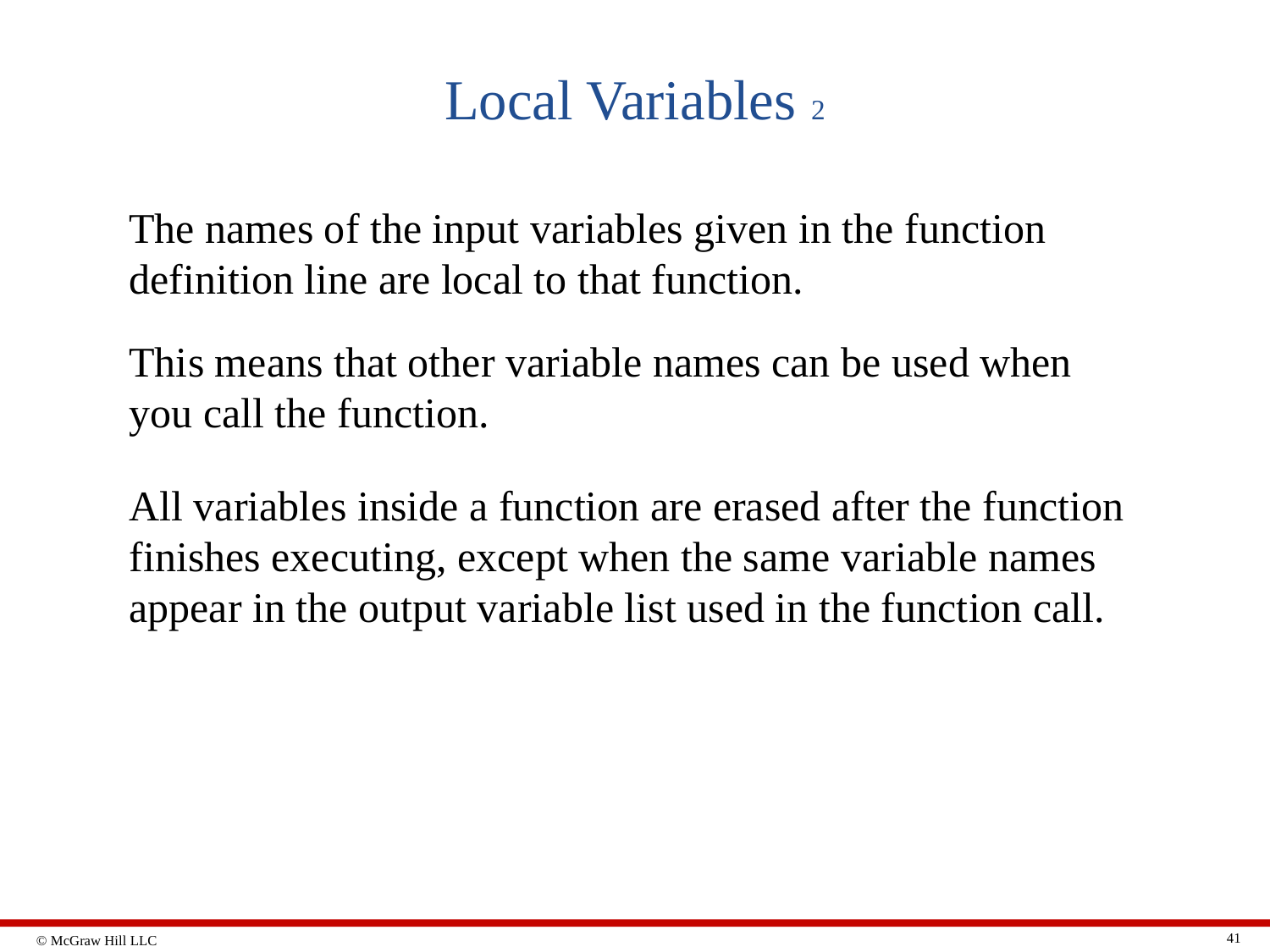

# Local Variables 2
The names of the input variables given in the function definition line are local to that function.
This means that other variable names can be used when you call the function.
All variables inside a function are erased after the function finishes executing, except when the same variable names appear in the output variable list used in the function call.
41